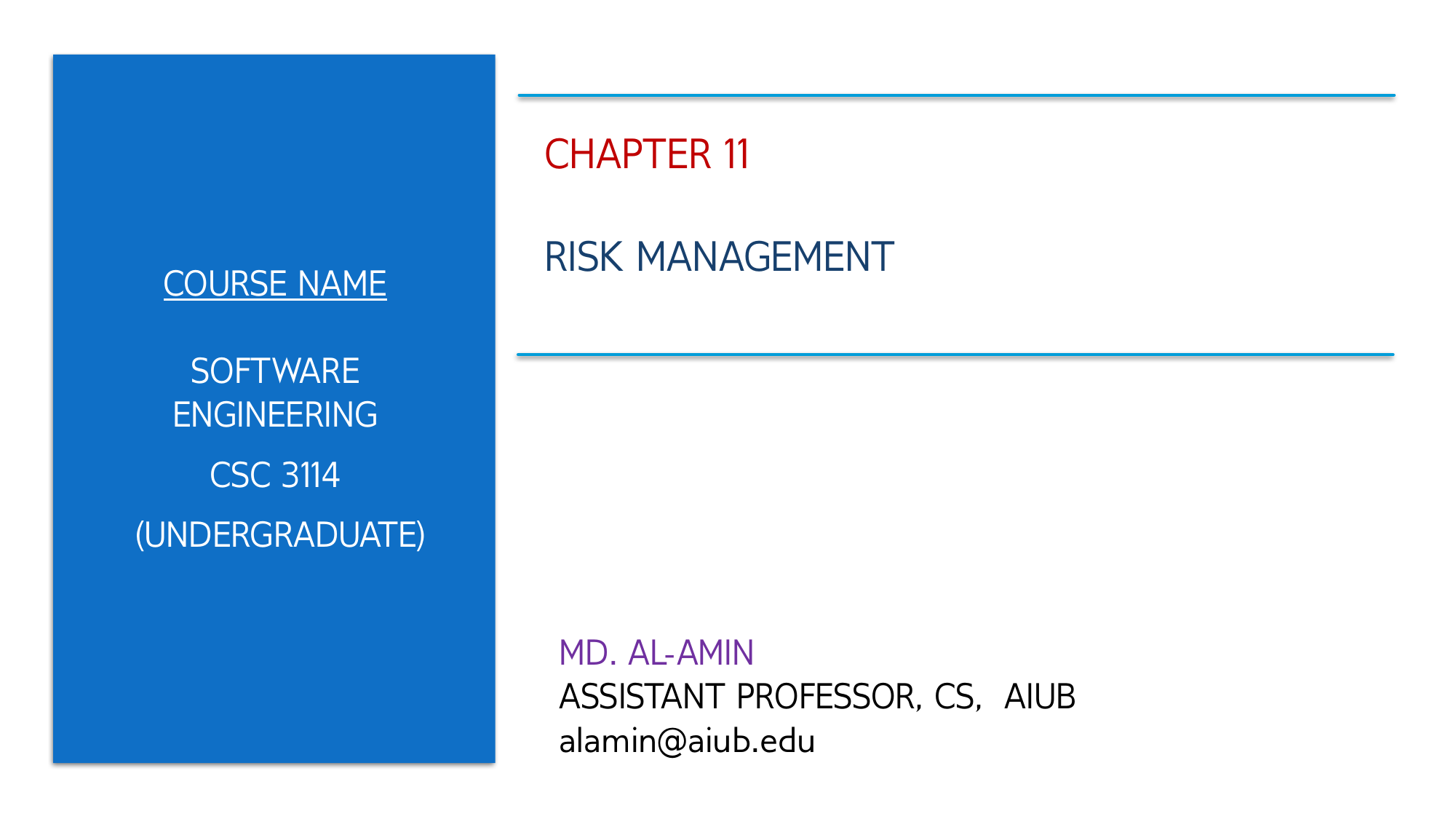

Chapter 11
risk management
Software engineering (Undergraduate)
Course Name
software engineering
CSC 3114
 (Undergraduate)

Md. Al-Amin
Assistant professor, CS,  AIUB
alamin@aiub.edu